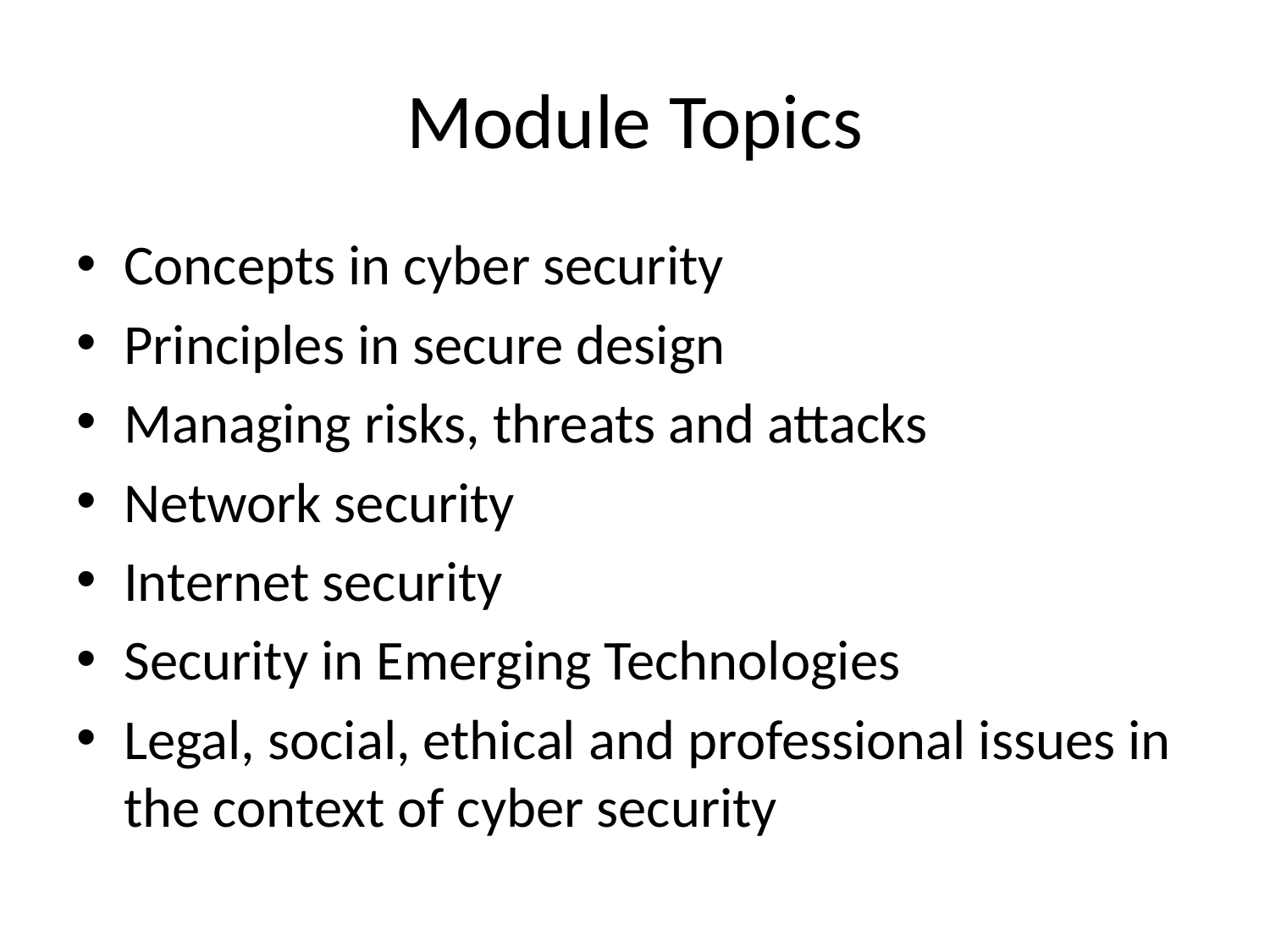

# Module Topics
Concepts in cyber security
Principles in secure design
Managing risks, threats and attacks
Network security
Internet security
Security in Emerging Technologies
Legal, social, ethical and professional issues in the context of cyber security